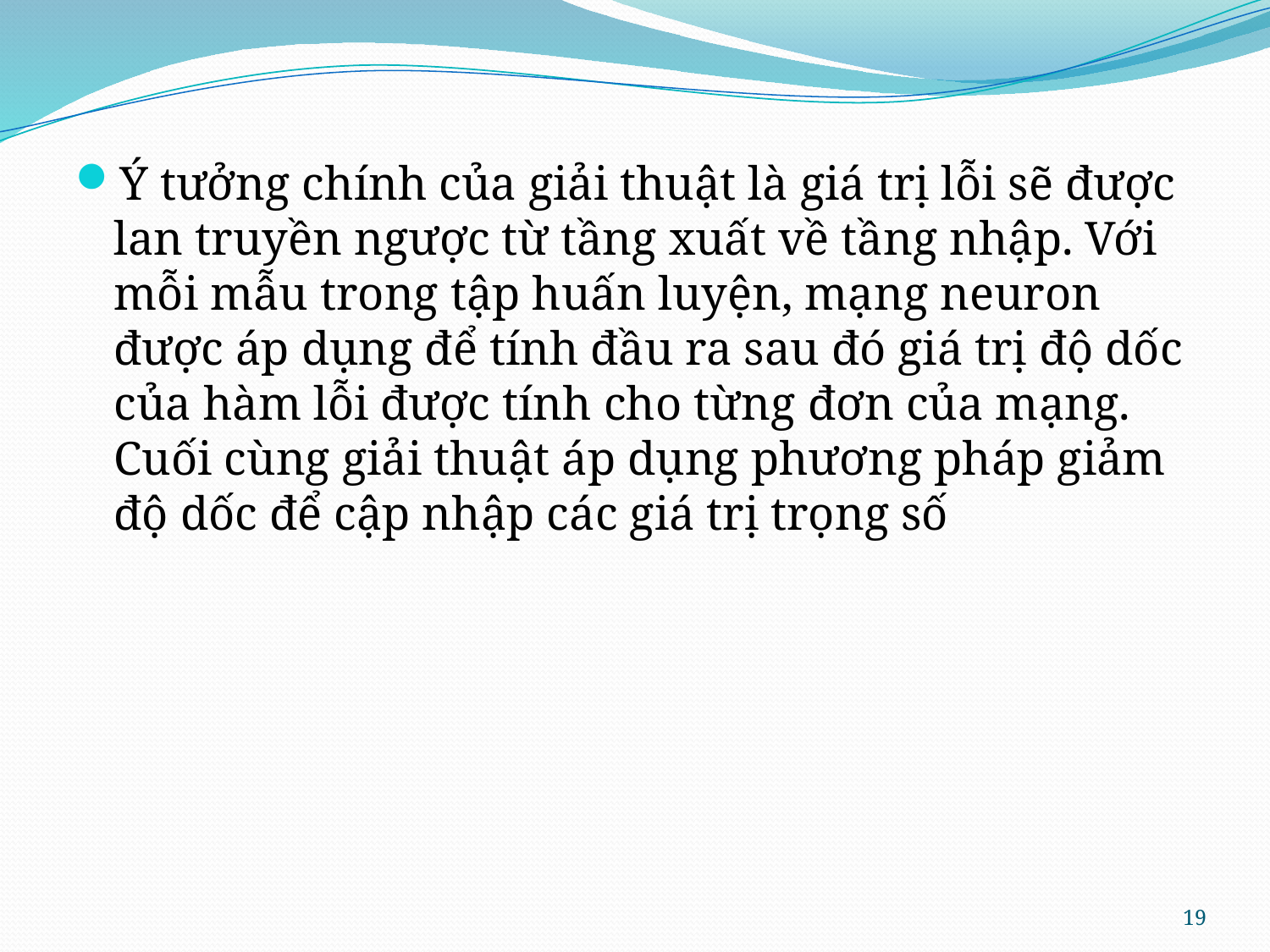

Ý tưởng chính của giải thuật là giá trị lỗi sẽ được lan truyền ngược từ tầng xuất về tầng nhập. Với mỗi mẫu trong tập huấn luyện, mạng neuron được áp dụng để tính đầu ra sau đó giá trị độ dốc của hàm lỗi được tính cho từng đơn của mạng. Cuối cùng giải thuật áp dụng phương pháp giảm độ dốc để cập nhập các giá trị trọng số

19